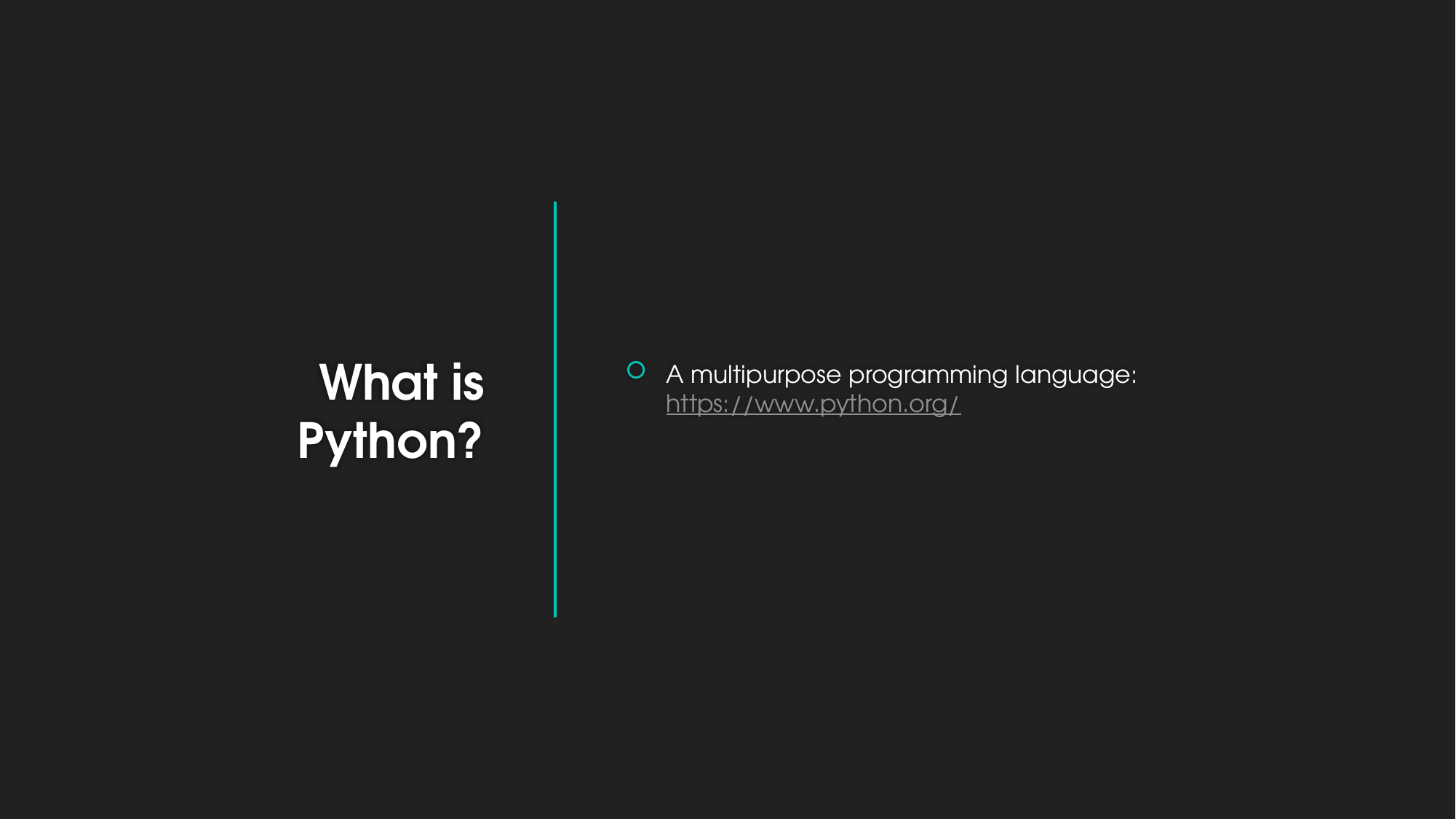

A multipurpose programming language: https://www.python.org/

# What is Python?